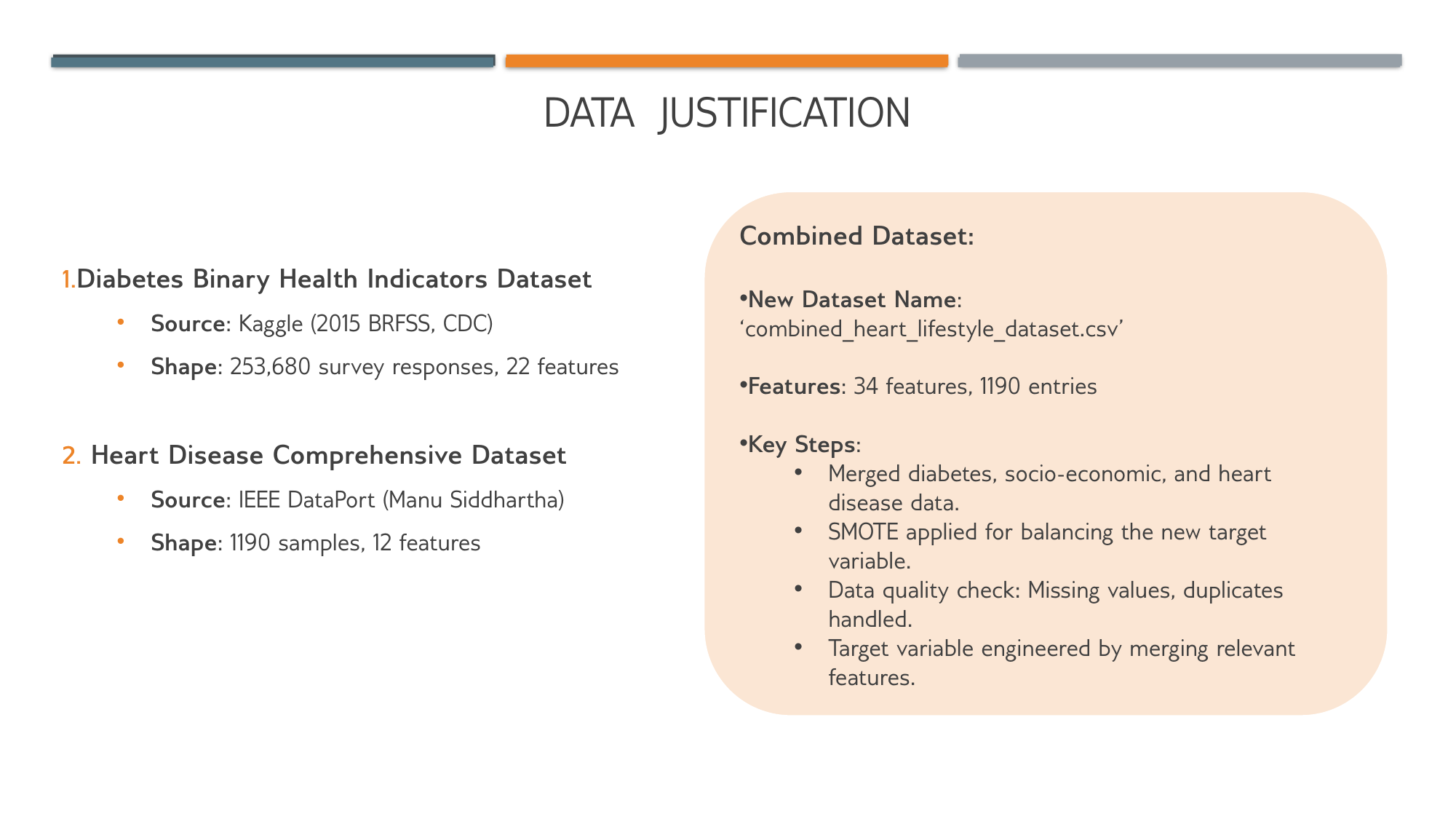

# Data  justification

Diabetes Binary Health Indicators Dataset
Source: Kaggle (2015 BRFSS, CDC)
Shape: 253,680 survey responses, 22 features

 Heart Disease Comprehensive Dataset
Source: IEEE DataPort (Manu Siddhartha)
Shape: 1190 samples, 12 features

Combined Dataset:

New Dataset Name: ‘combined_heart_lifestyle_dataset.csv’

Features: 34 features, 1190 entries

Key Steps:
Merged diabetes, socio-economic, and heart disease data.
SMOTE applied for balancing the new target variable.
Data quality check: Missing values, duplicates handled.
Target variable engineered by merging relevant features.